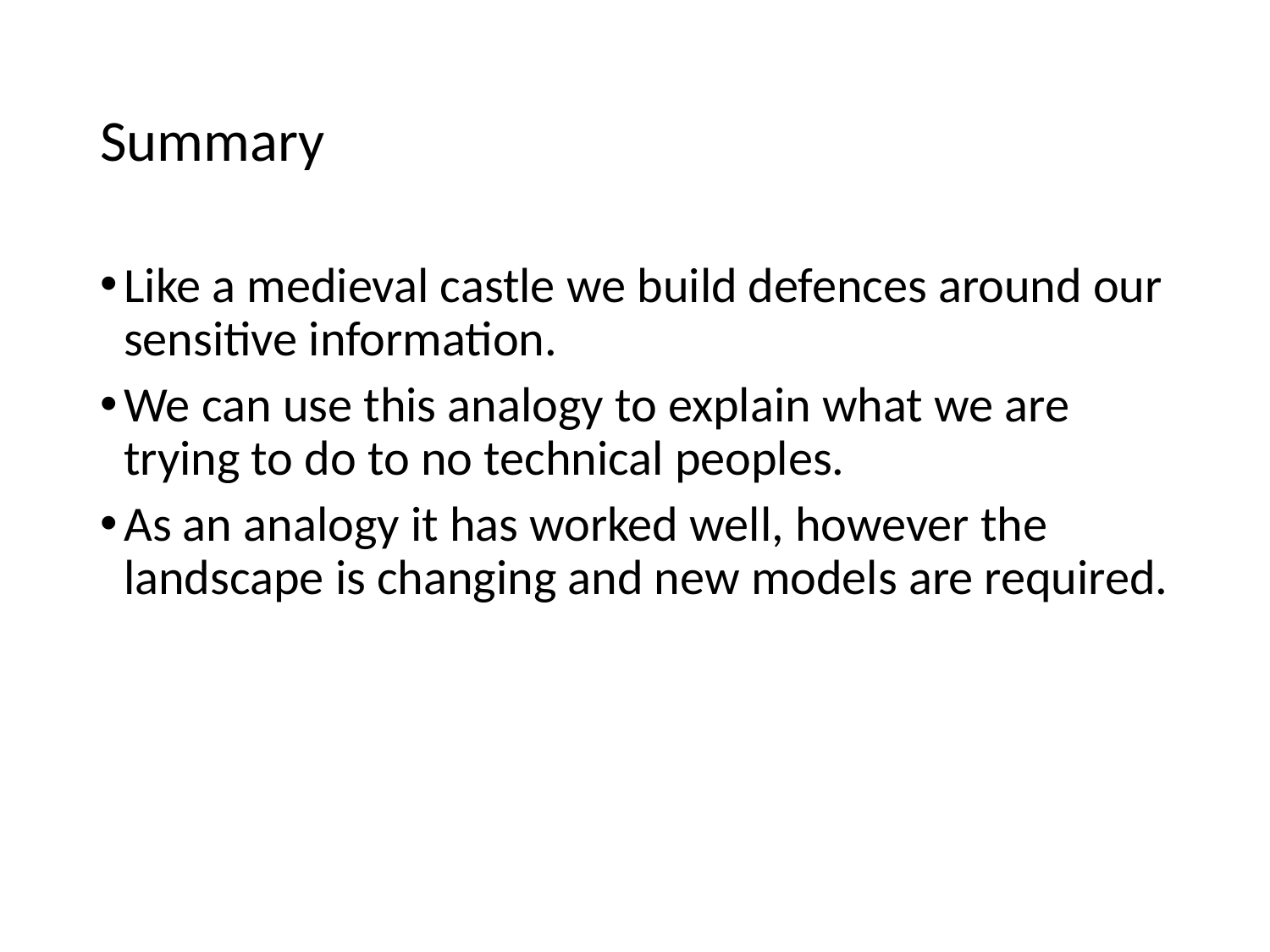

# Summary
Like a medieval castle we build defences around our sensitive information.
We can use this analogy to explain what we are trying to do to no technical peoples.
As an analogy it has worked well, however the landscape is changing and new models are required.